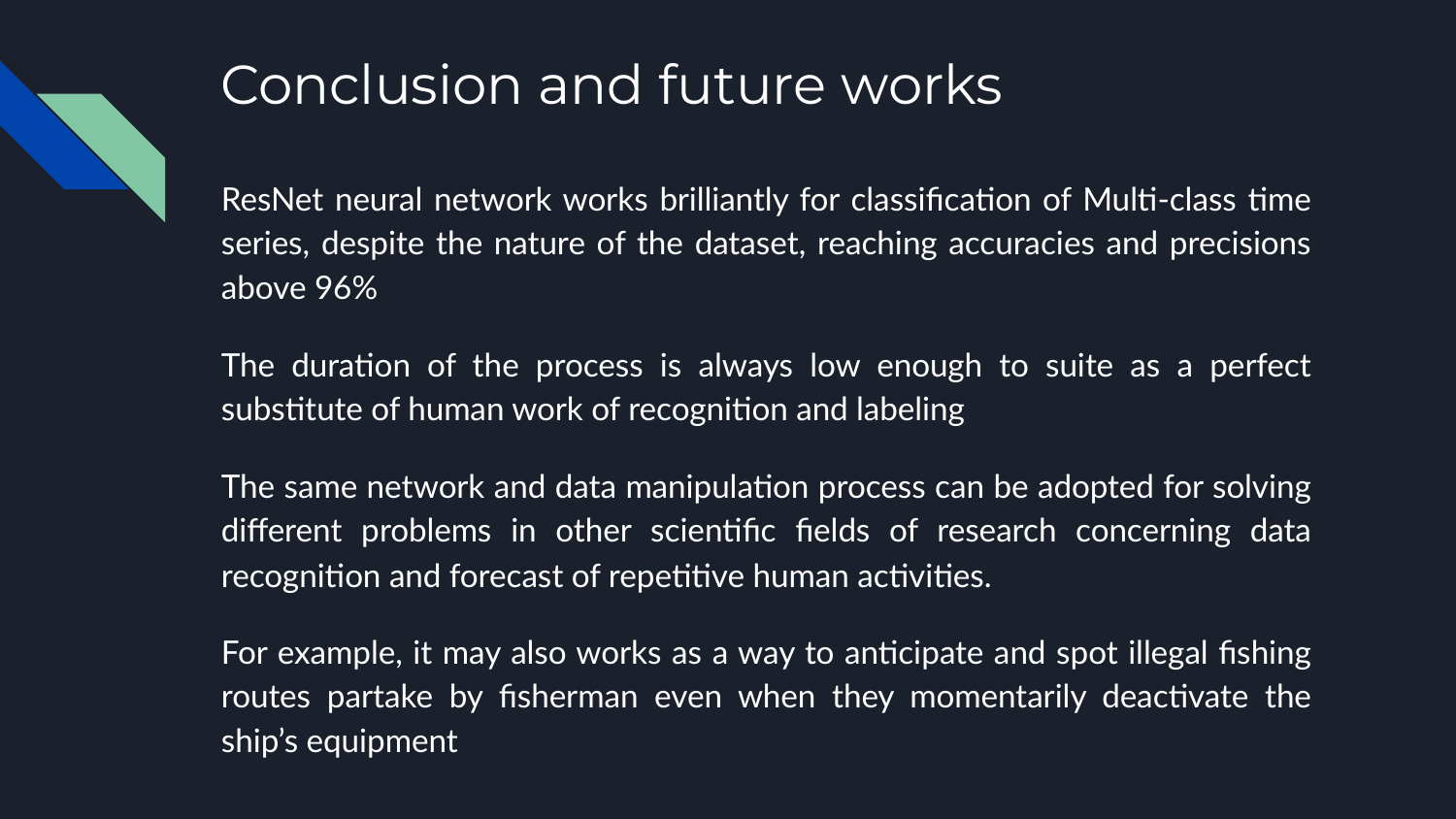

# Conclusion and future works
ResNet neural network works brilliantly for classification of Multi-class time series, despite the nature of the dataset, reaching accuracies and precisions above 96%
The duration of the process is always low enough to suite as a perfect substitute of human work of recognition and labeling
The same network and data manipulation process can be adopted for solving different problems in other scientific fields of research concerning data recognition and forecast of repetitive human activities.
For example, it may also works as a way to anticipate and spot illegal fishing routes partake by fisherman even when they momentarily deactivate the ship’s equipment